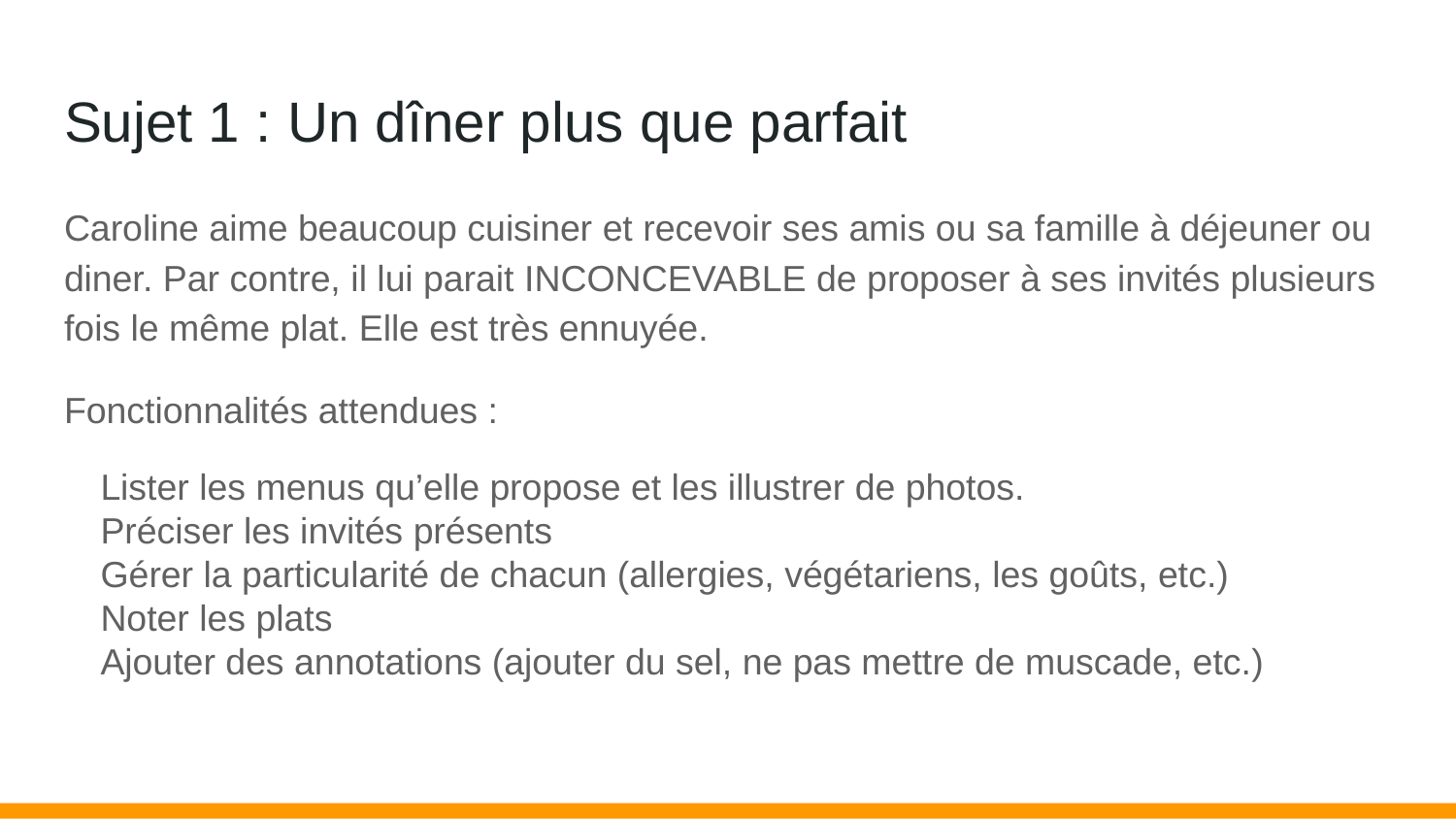

# Sujet 1 : Un dîner plus que parfait
Caroline aime beaucoup cuisiner et recevoir ses amis ou sa famille à déjeuner ou diner. Par contre, il lui parait INCONCEVABLE de proposer à ses invités plusieurs fois le même plat. Elle est très ennuyée.
Fonctionnalités attendues :
Lister les menus qu’elle propose et les illustrer de photos.
Préciser les invités présents
Gérer la particularité de chacun (allergies, végétariens, les goûts, etc.)
Noter les plats
Ajouter des annotations (ajouter du sel, ne pas mettre de muscade, etc.)